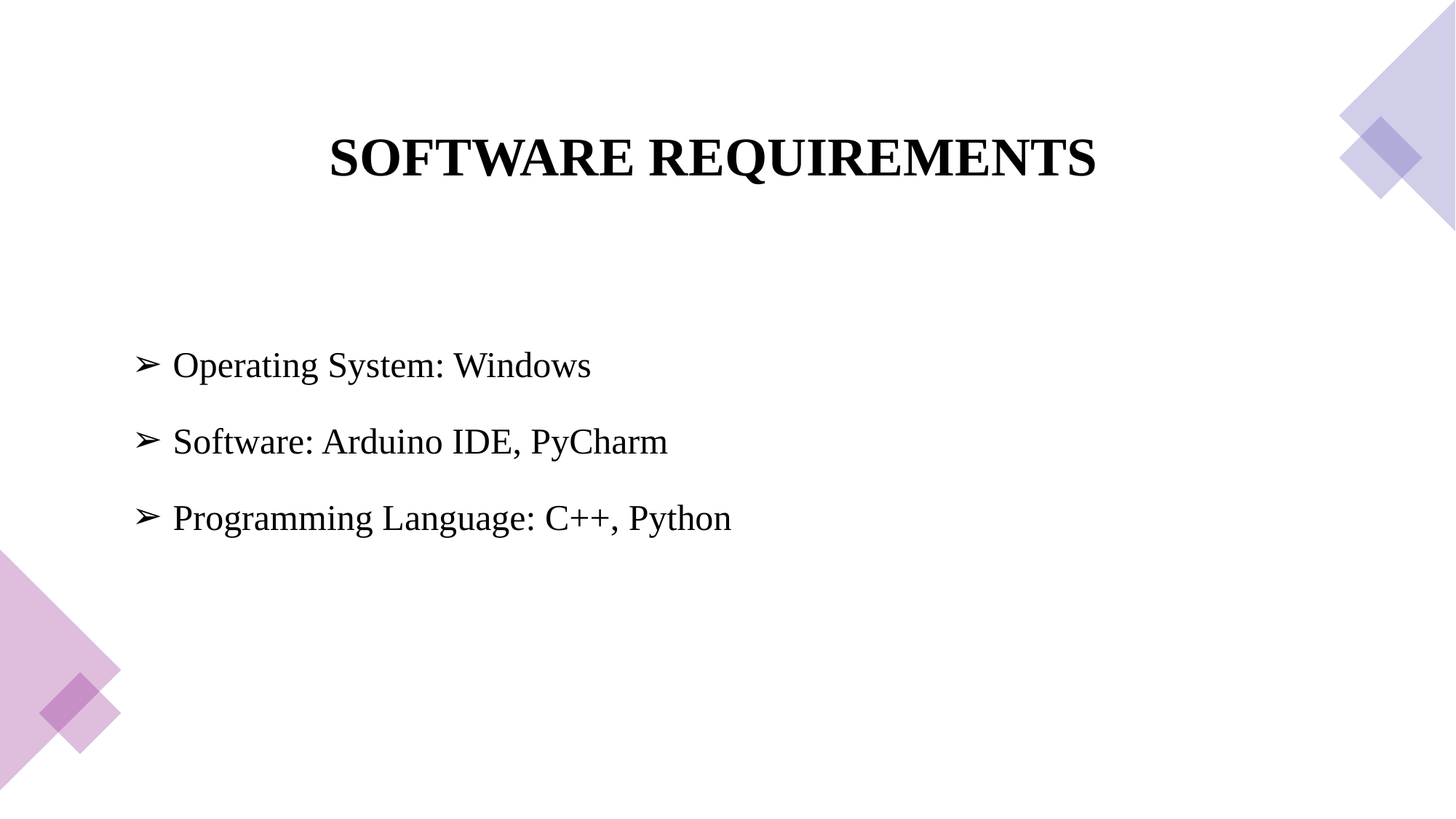

# SOFTWARE REQUIREMENTS
Operating System: Windows
Software: Arduino IDE, PyCharm
Programming Language: C++, Python